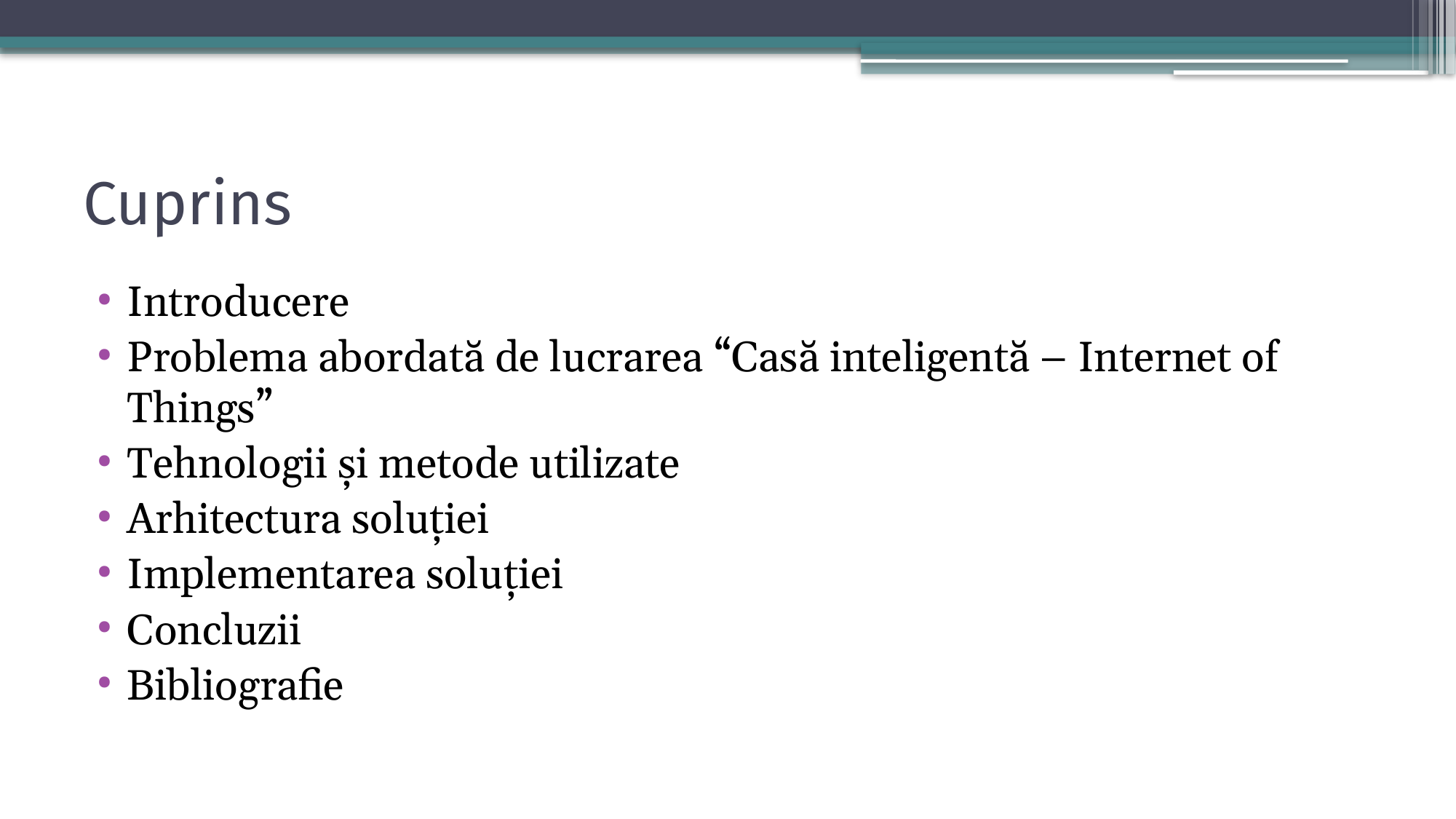

# Cuprins
Introducere
Problema abordată de lucrarea “Casă inteligentă – Internet of Things”
Tehnologii și metode utilizate
Arhitectura soluției
Implementarea soluției
Concluzii
Bibliografie